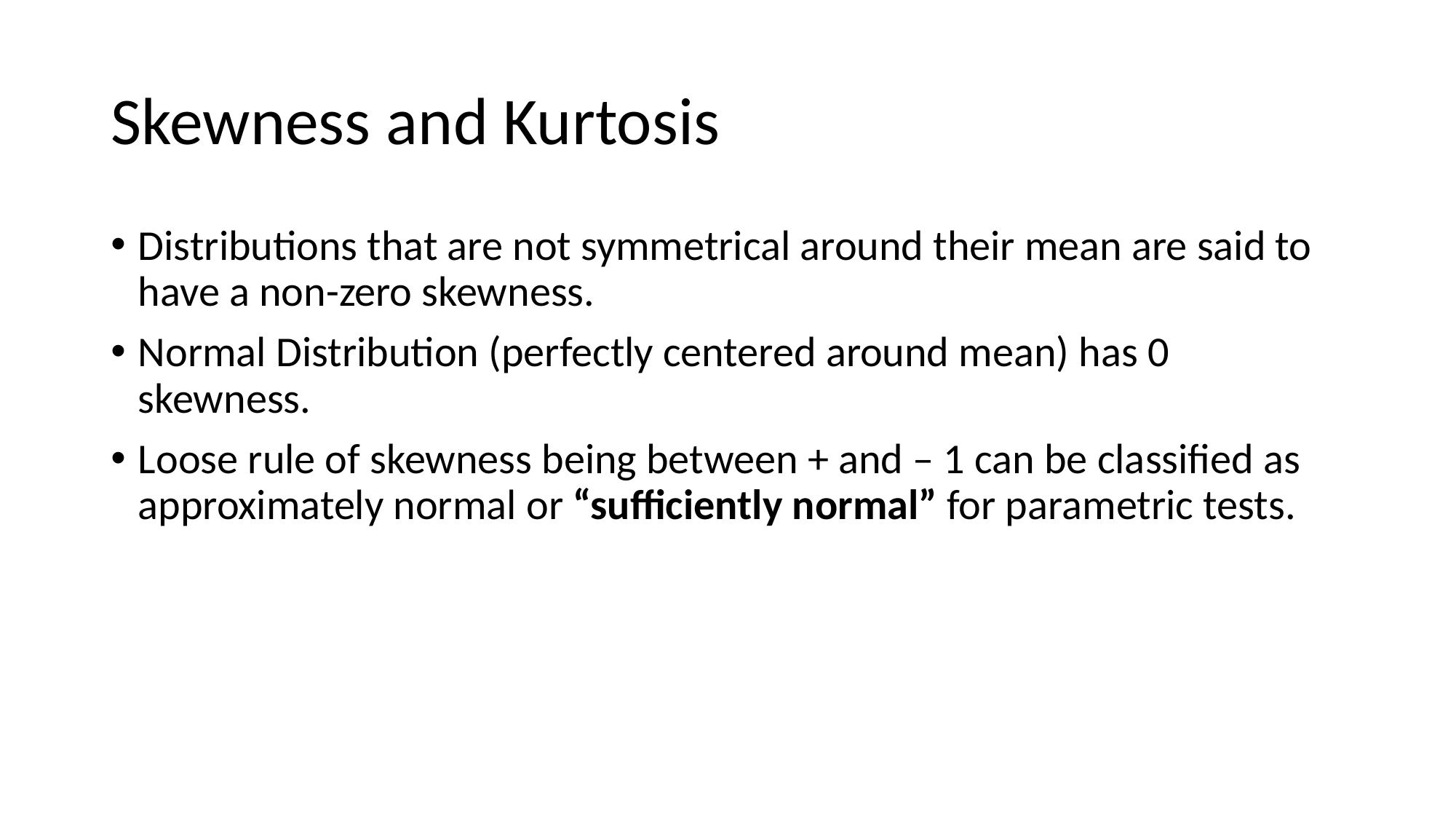

# Skewness and Kurtosis
Distributions that are not symmetrical around their mean are said to have a non-zero skewness.
Normal Distribution (perfectly centered around mean) has 0 skewness.
Loose rule of skewness being between + and – 1 can be classified as approximately normal or “sufficiently normal” for parametric tests.